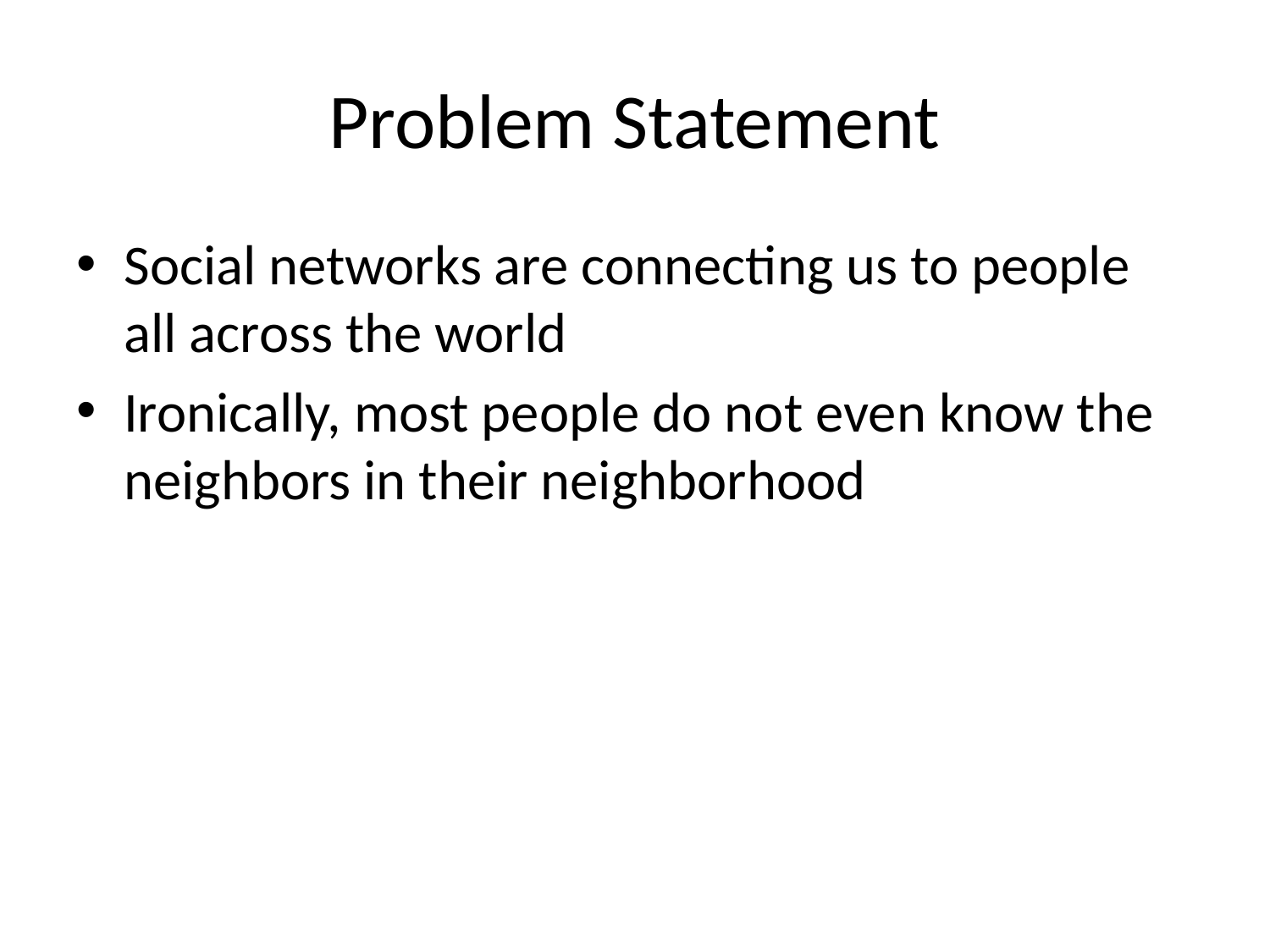

# Problem Statement
Social networks are connecting us to people all across the world
Ironically, most people do not even know the neighbors in their neighborhood